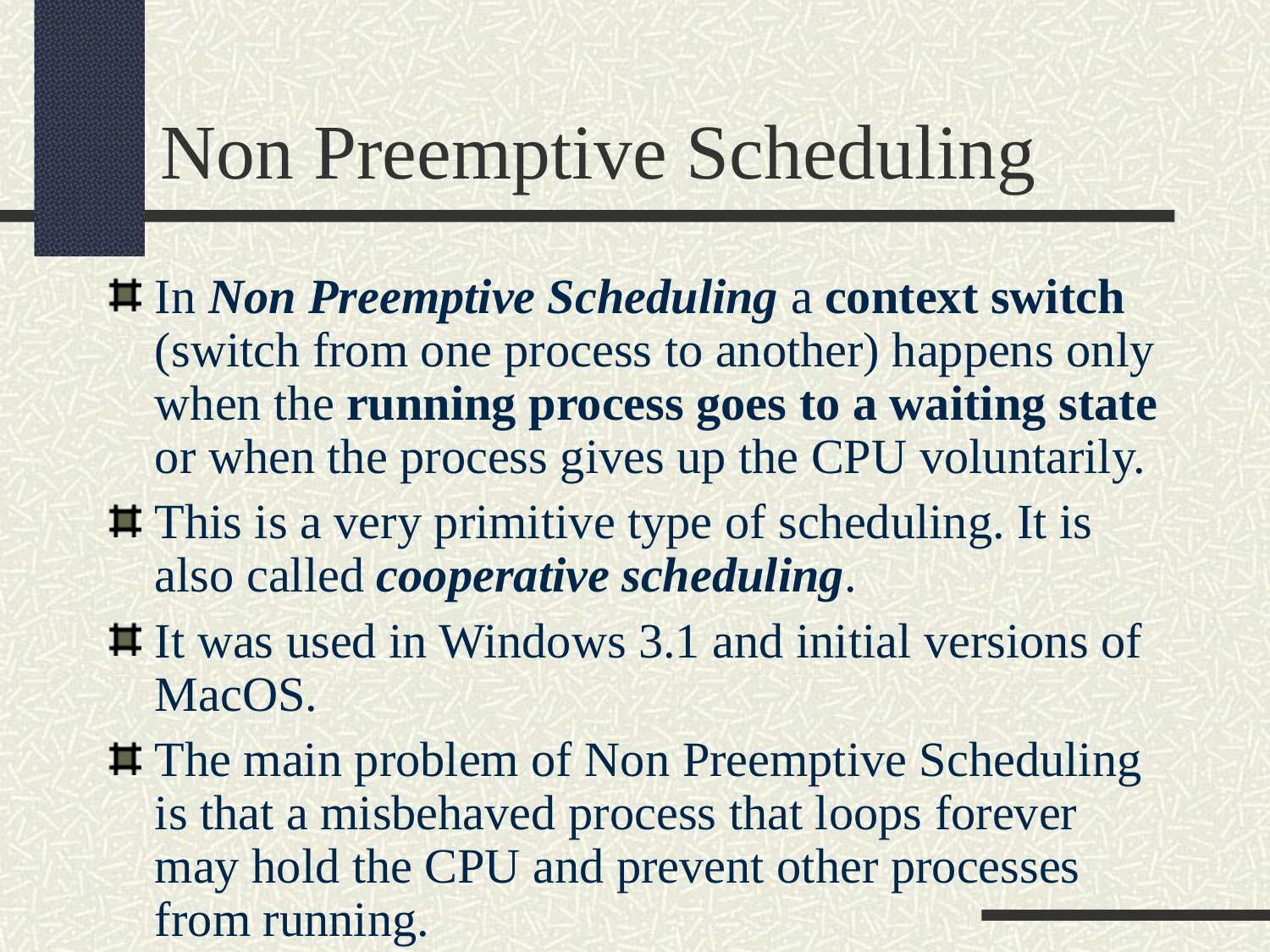

Non Preemptive Scheduling
In Non Preemptive Scheduling a context switch (switch from one process to another) happens only when the running process goes to a waiting state or when the process gives up the CPU voluntarily.
This is a very primitive type of scheduling. It is also called cooperative scheduling.
It was used in Windows 3.1 and initial versions of MacOS.
The main problem of Non Preemptive Scheduling is that a misbehaved process that loops forever may hold the CPU and prevent other processes from running.